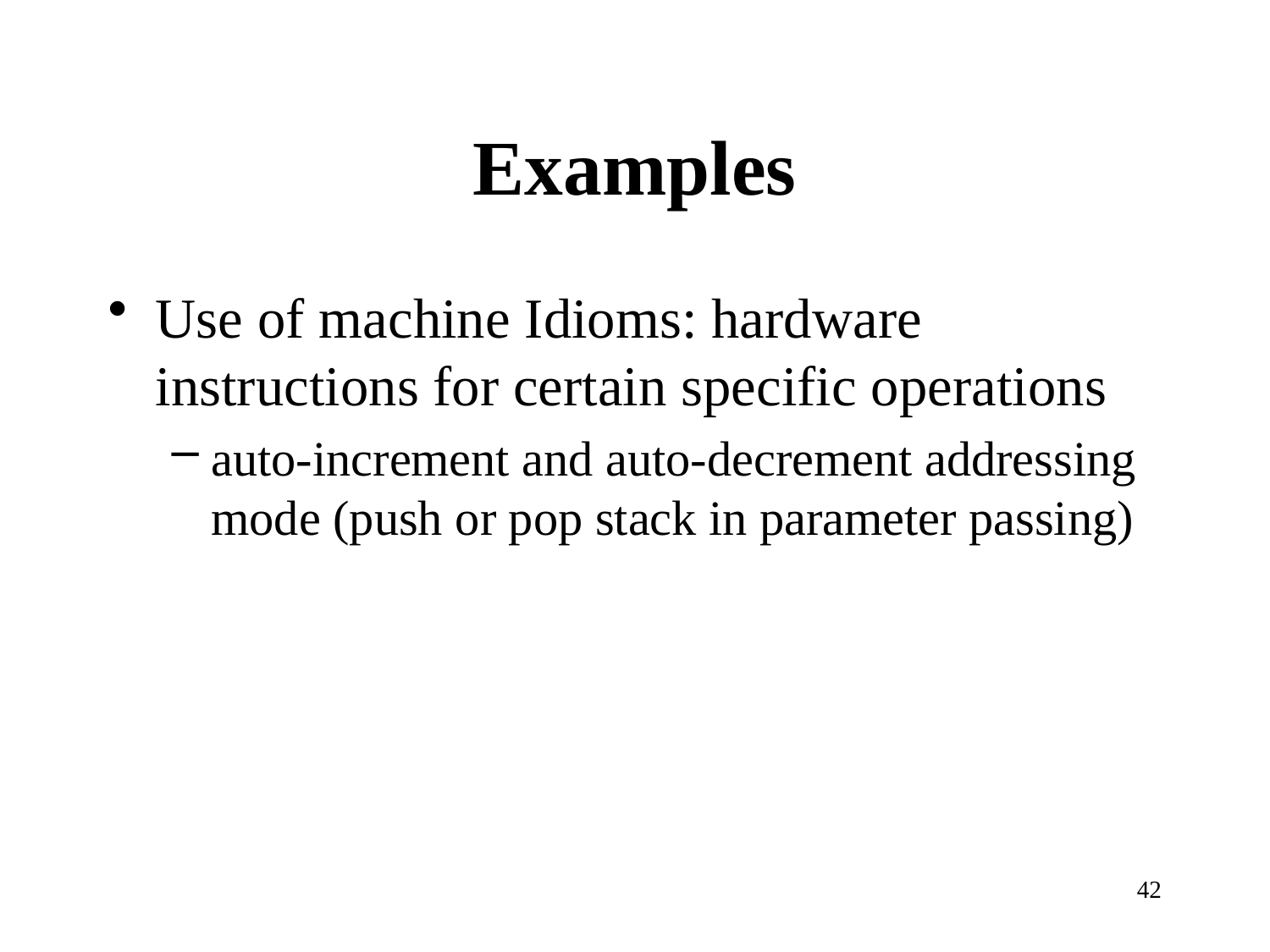

# Examples
Use of machine Idioms: hardware instructions for certain specific operations
auto-increment and auto-decrement addressing mode (push or pop stack in parameter passing)
42